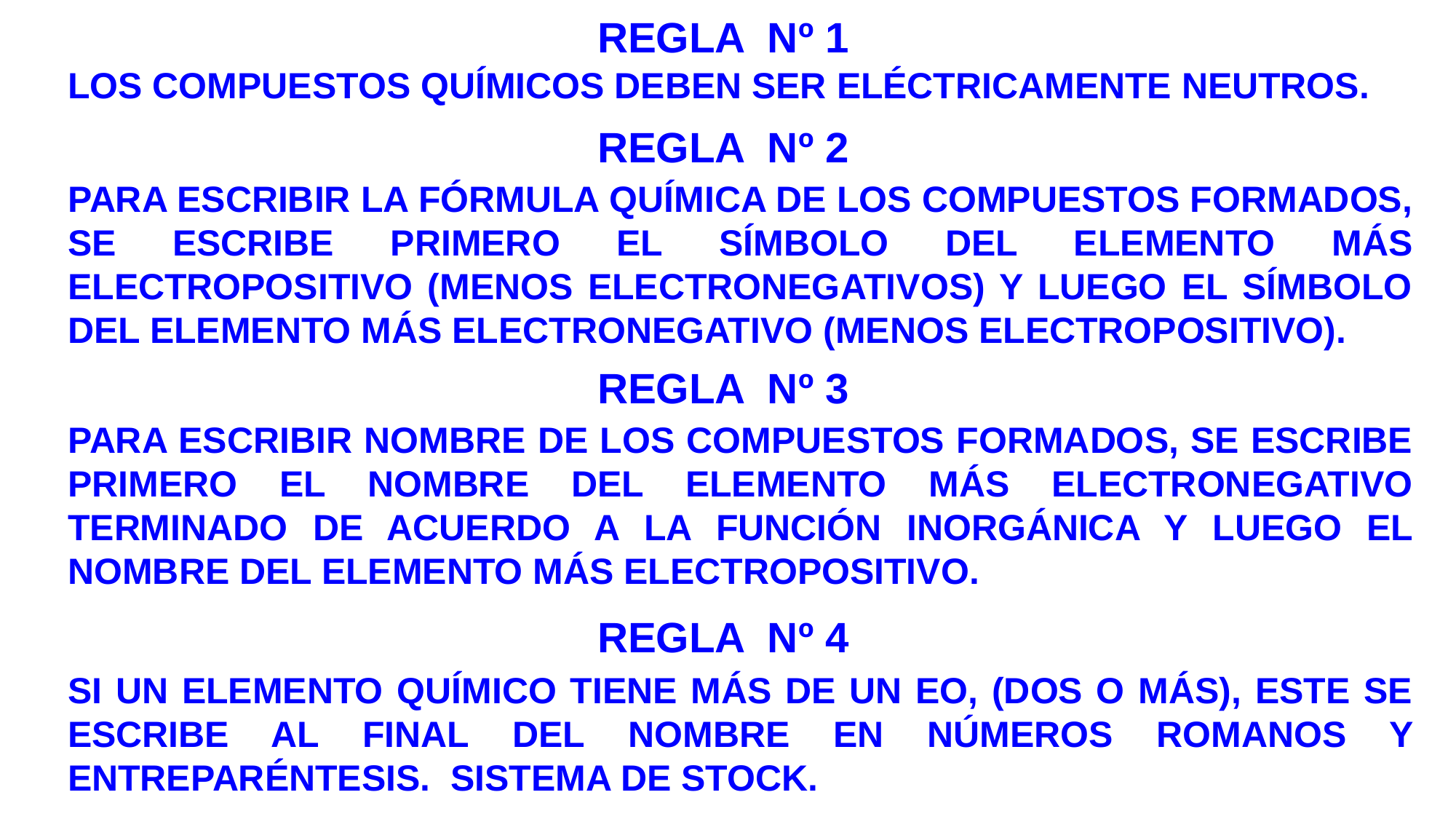

REGLA  Nº 1
LOS COMPUESTOS QUÍMICOS DEBEN SER ELÉCTRICAMENTE NEUTROS.
REGLA  Nº 2
PARA ESCRIBIR LA FÓRMULA QUÍMICA DE LOS COMPUESTOS FORMADOS, SE ESCRIBE PRIMERO EL SÍMBOLO DEL ELEMENTO MÁS ELECTROPOSITIVO (MENOS ELECTRONEGATIVOS) Y LUEGO EL SÍMBOLO DEL ELEMENTO MÁS ELECTRONEGATIVO (MENOS ELECTROPOSITIVO).
REGLA  Nº 3
PARA ESCRIBIR NOMBRE DE LOS COMPUESTOS FORMADOS, SE ESCRIBE PRIMERO EL NOMBRE DEL ELEMENTO MÁS ELECTRONEGATIVO TERMINADO DE ACUERDO A LA FUNCIÓN INORGÁNICA Y LUEGO EL NOMBRE DEL ELEMENTO MÁS ELECTROPOSITIVO.
REGLA  Nº 4
SI UN ELEMENTO QUÍMICO TIENE MÁS DE UN EO, (DOS O MÁS), ESTE SE ESCRIBE AL FINAL DEL NOMBRE EN NÚMEROS ROMANOS Y ENTREPARÉNTESIS.  SISTEMA DE STOCK.